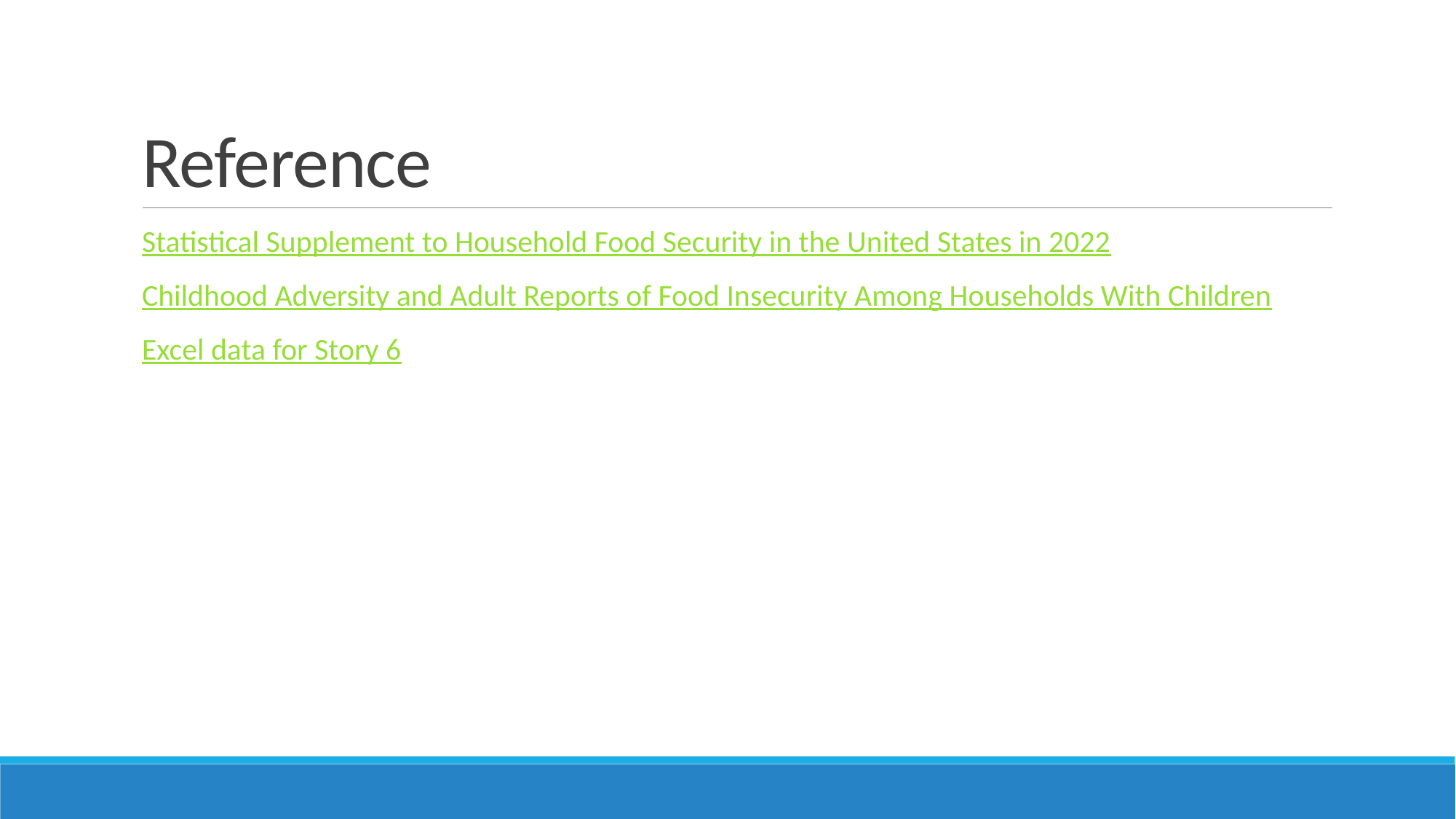

# Reference
Statistical Supplement to Household Food Security in the United States in 2022
Childhood Adversity and Adult Reports of Food Insecurity Among Households With Children
Excel data for Story 6